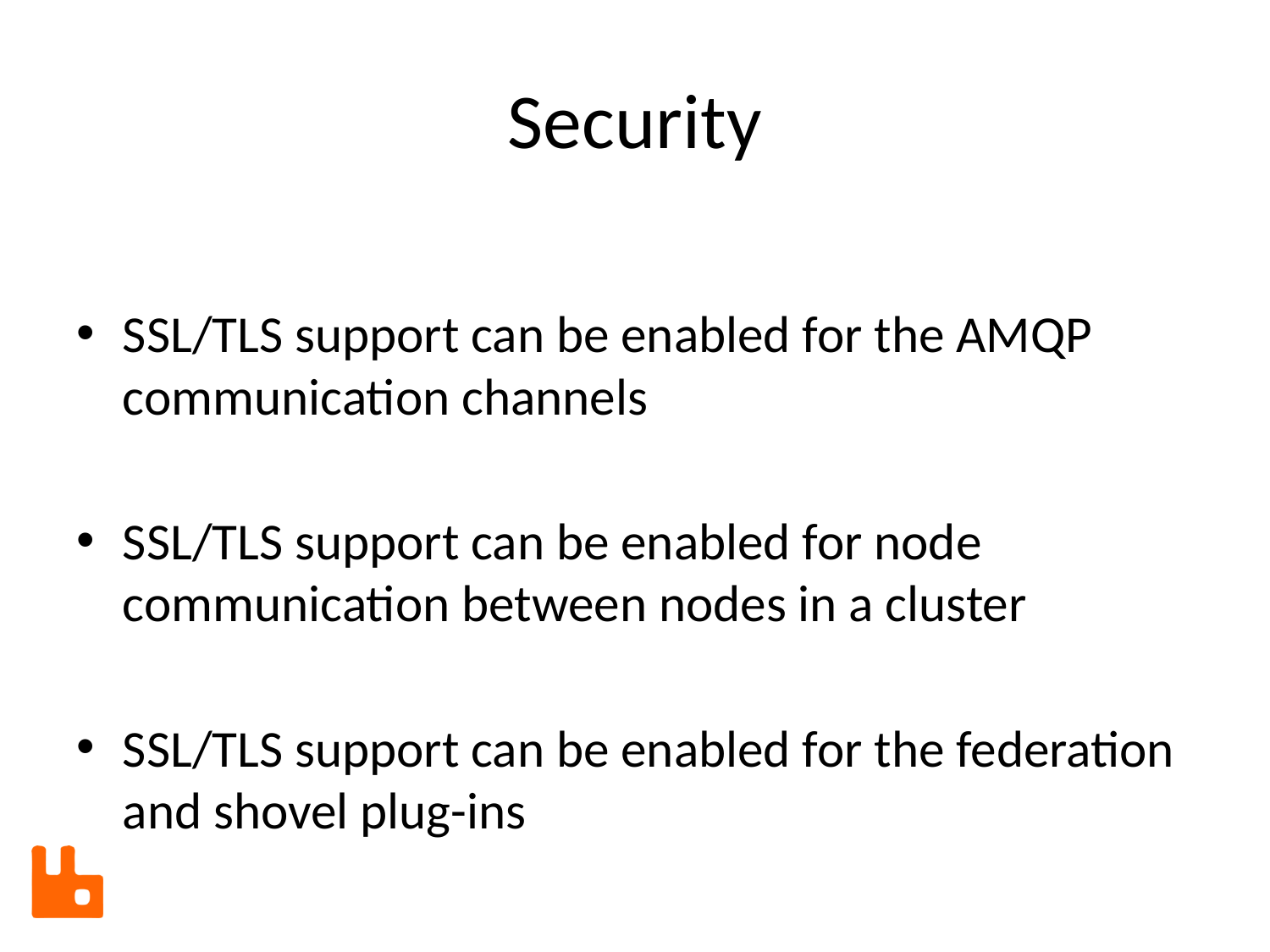

# Security

SSL/TLS support can be enabled for the AMQP communication channels

SSL/TLS support can be enabled for node communication between nodes in a cluster

SSL/TLS support can be enabled for the federation and shovel plug-ins